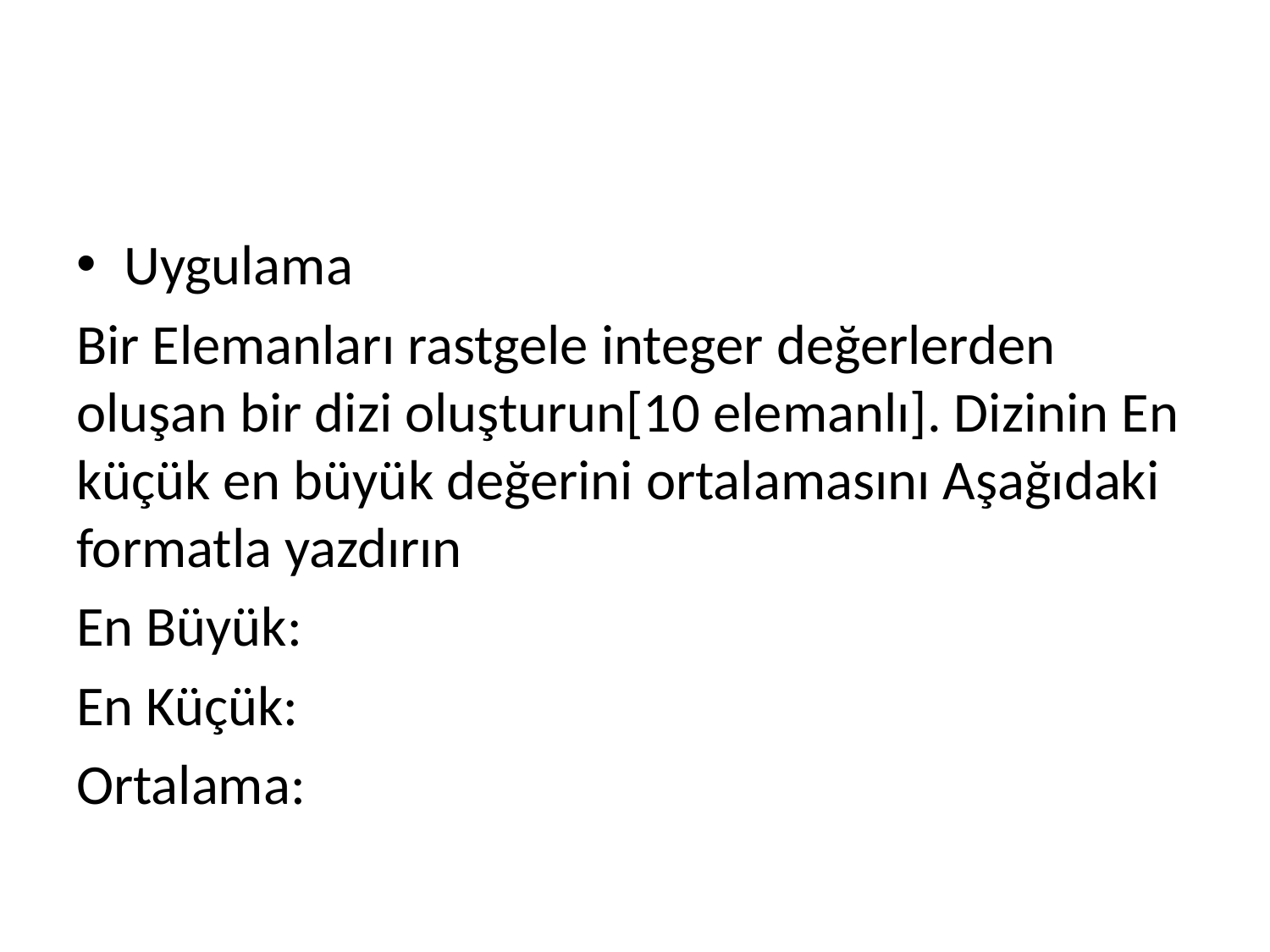

#
Uygulama
Bir Elemanları rastgele integer değerlerden oluşan bir dizi oluşturun[10 elemanlı]. Dizinin En küçük en büyük değerini ortalamasını Aşağıdaki formatla yazdırın
En Büyük:
En Küçük:
Ortalama: